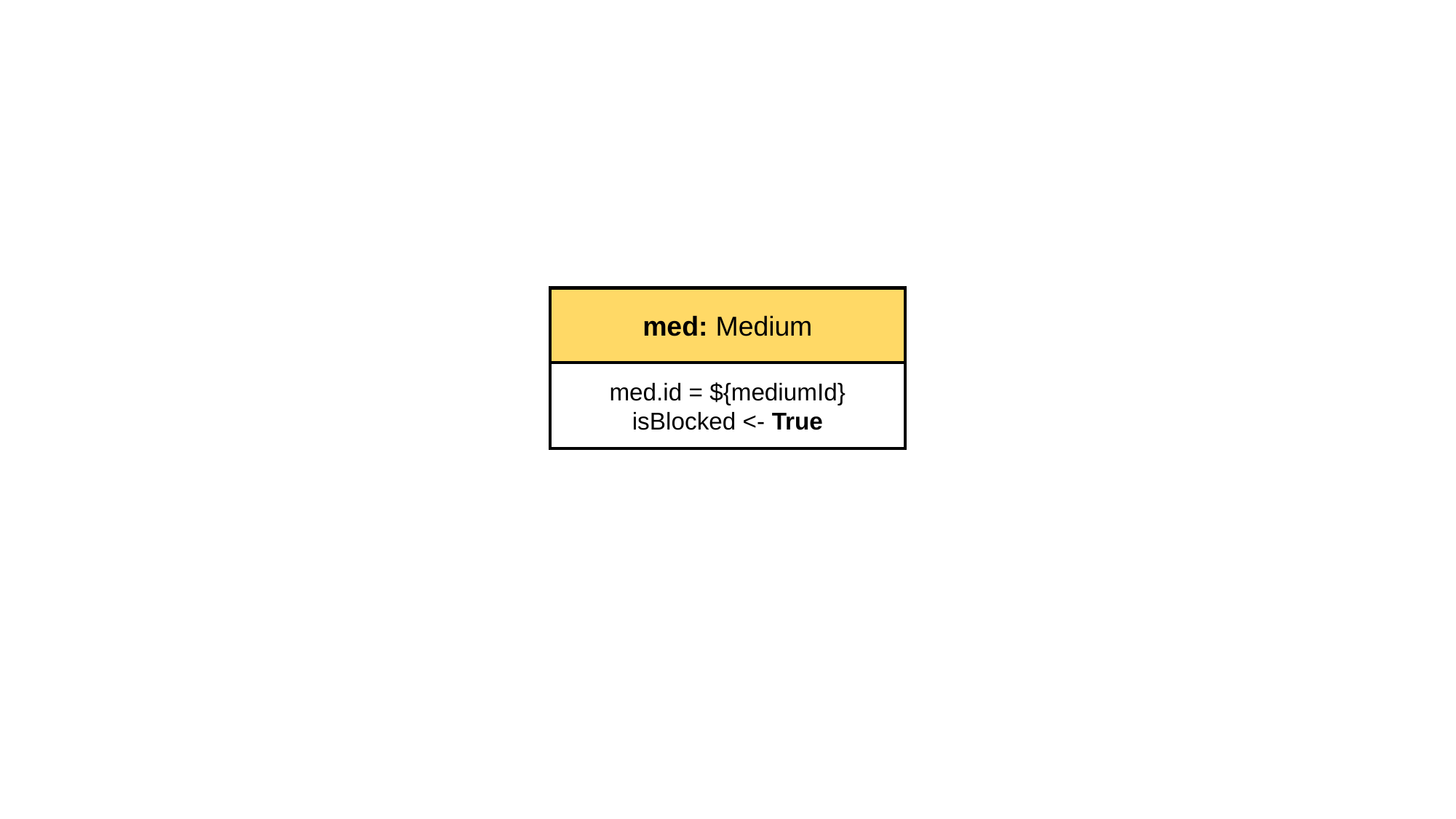

med: Medium
med.id = ${mediumId}
isBlocked <- True